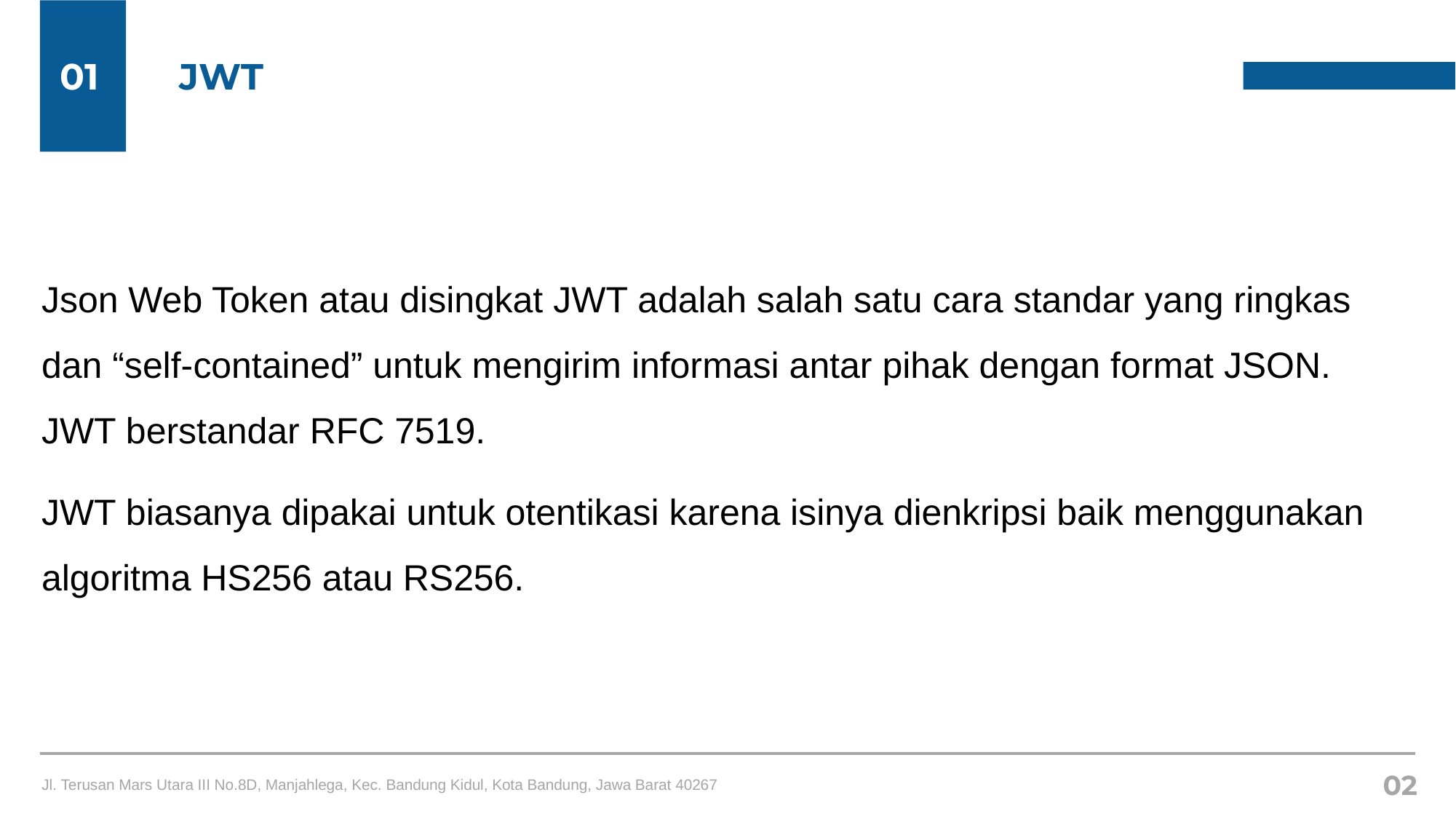

01
JWT

Json Web Token atau disingkat JWT adalah salah satu cara standar yang ringkas dan “self-contained” untuk mengirim informasi antar pihak dengan format JSON. JWT berstandar RFC 7519.
JWT biasanya dipakai untuk otentikasi karena isinya dienkripsi baik menggunakan algoritma HS256 atau RS256.
02
Jl. Terusan Mars Utara III No.8D, Manjahlega, Kec. Bandung Kidul, Kota Bandung, Jawa Barat 40267